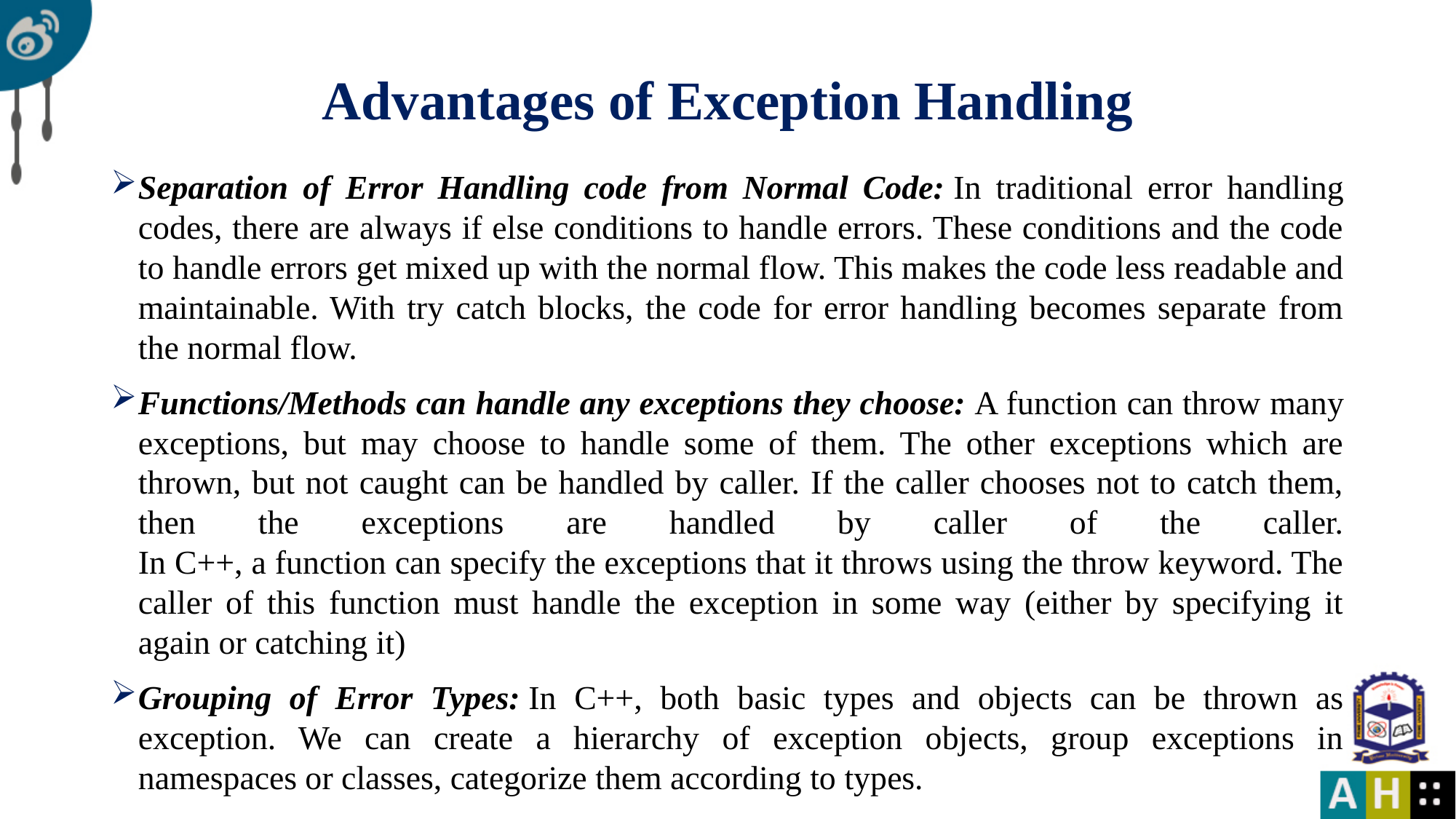

# Advantages of Exception Handling
Separation of Error Handling code from Normal Code: In traditional error handling codes, there are always if else conditions to handle errors. These conditions and the code to handle errors get mixed up with the normal flow. This makes the code less readable and maintainable. With try catch blocks, the code for error handling becomes separate from the normal flow.
Functions/Methods can handle any exceptions they choose: A function can throw many exceptions, but may choose to handle some of them. The other exceptions which are thrown, but not caught can be handled by caller. If the caller chooses not to catch them, then the exceptions are handled by caller of the caller.
In C++, a function can specify the exceptions that it throws using the throw keyword. The caller of this function must handle the exception in some way (either by specifying it again or catching it)
Grouping of Error Types: In C++, both basic types and objects can be thrown as exception. We can create a hierarchy of exception objects, group exceptions in namespaces or classes, categorize them according to types.